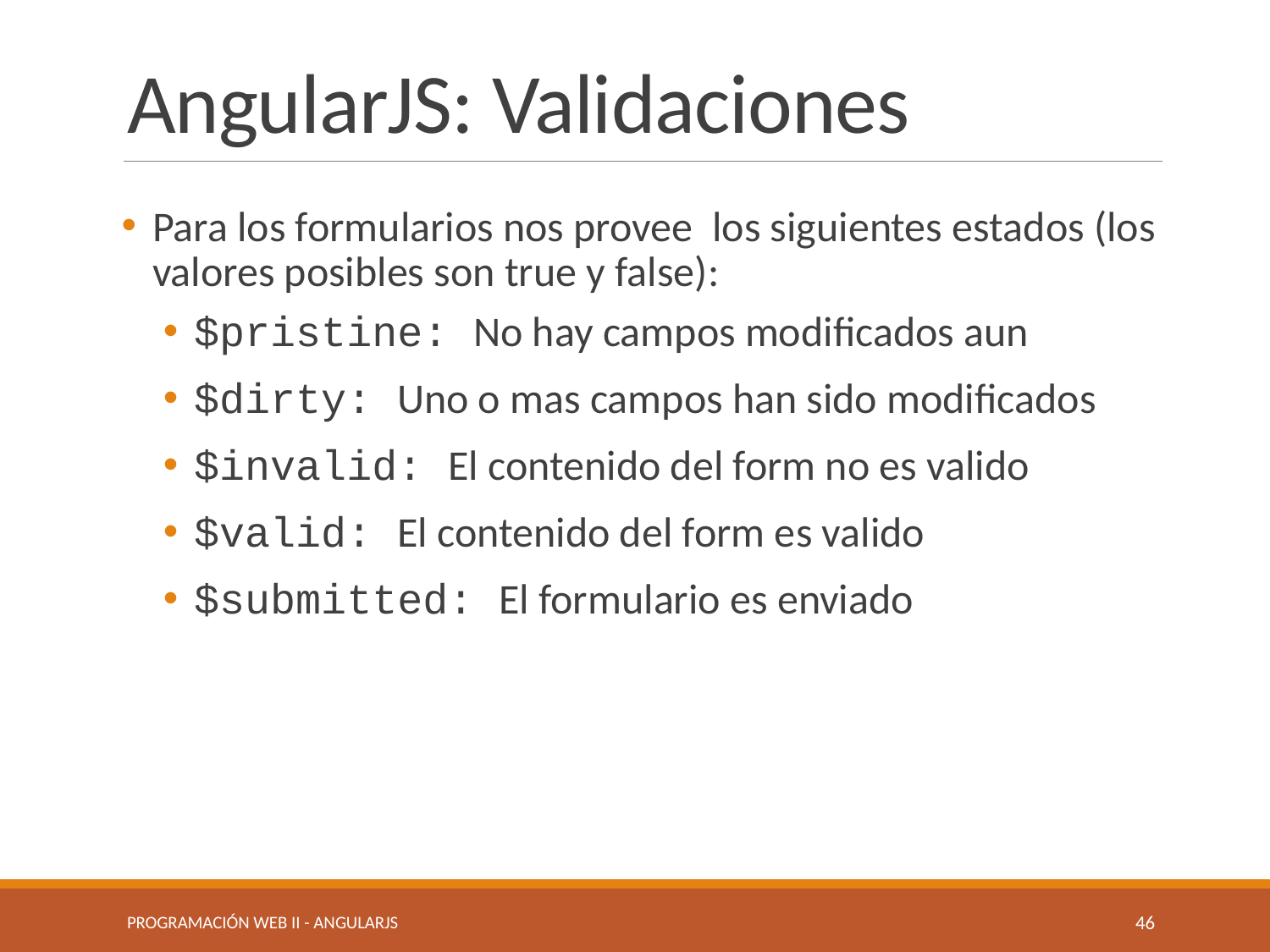

# AngularJS: Validaciones
Para los formularios nos provee  los siguientes estados (los valores posibles son true y false):
$pristine: No hay campos modificados aun
$dirty: Uno o mas campos han sido modificados
$invalid: El contenido del form no es valido
$valid: El contenido del form es valido
$submitted: El formulario es enviado
Programación Web II - angularjs
46